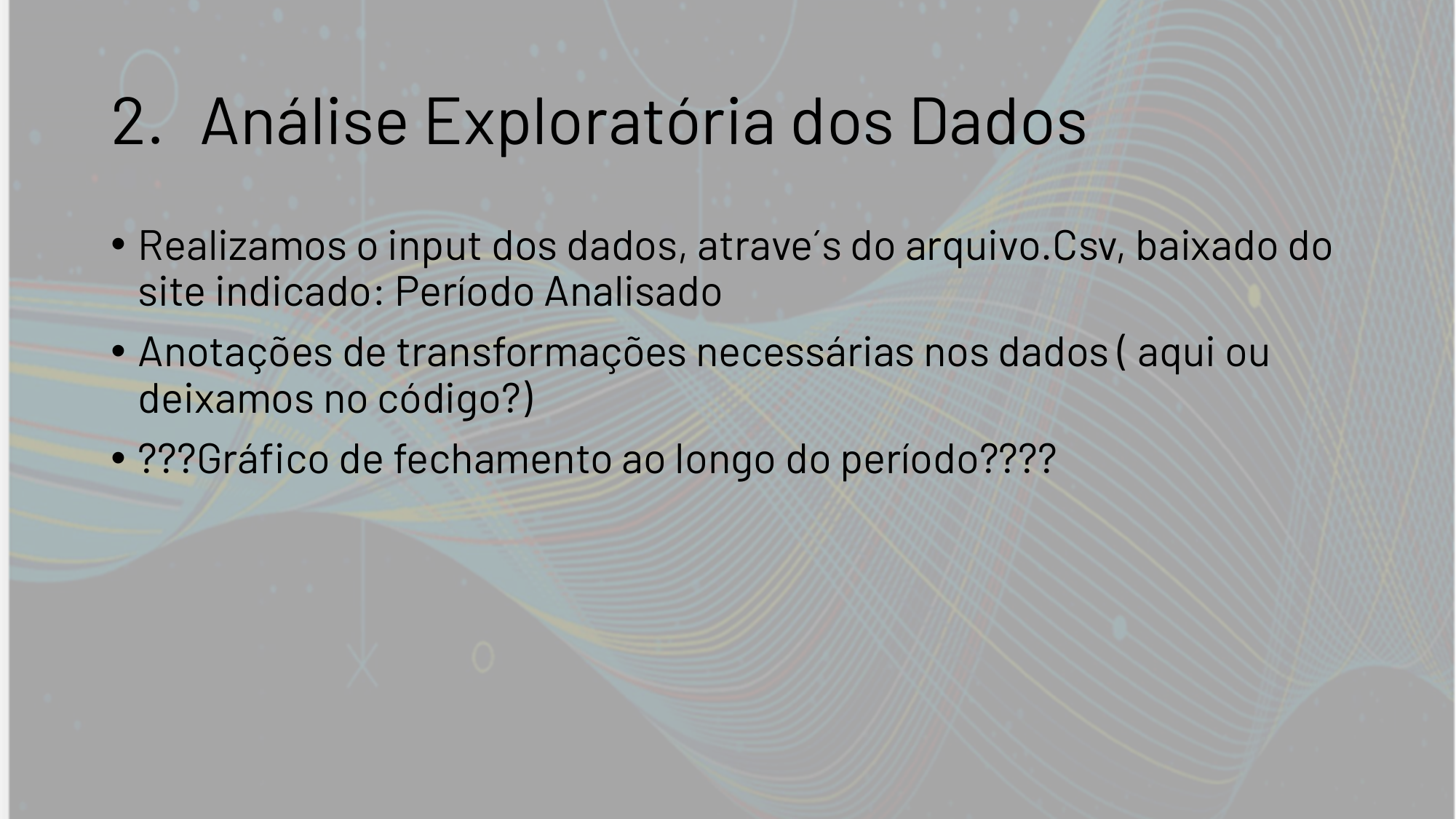

# Análise Exploratória dos Dados
Realizamos o input dos dados, atrave´s do arquivo.Csv, baixado do site indicado: Período Analisado
Anotações de transformações necessárias nos dados ( aqui ou deixamos no código?)
???Gráfico de fechamento ao longo do período????